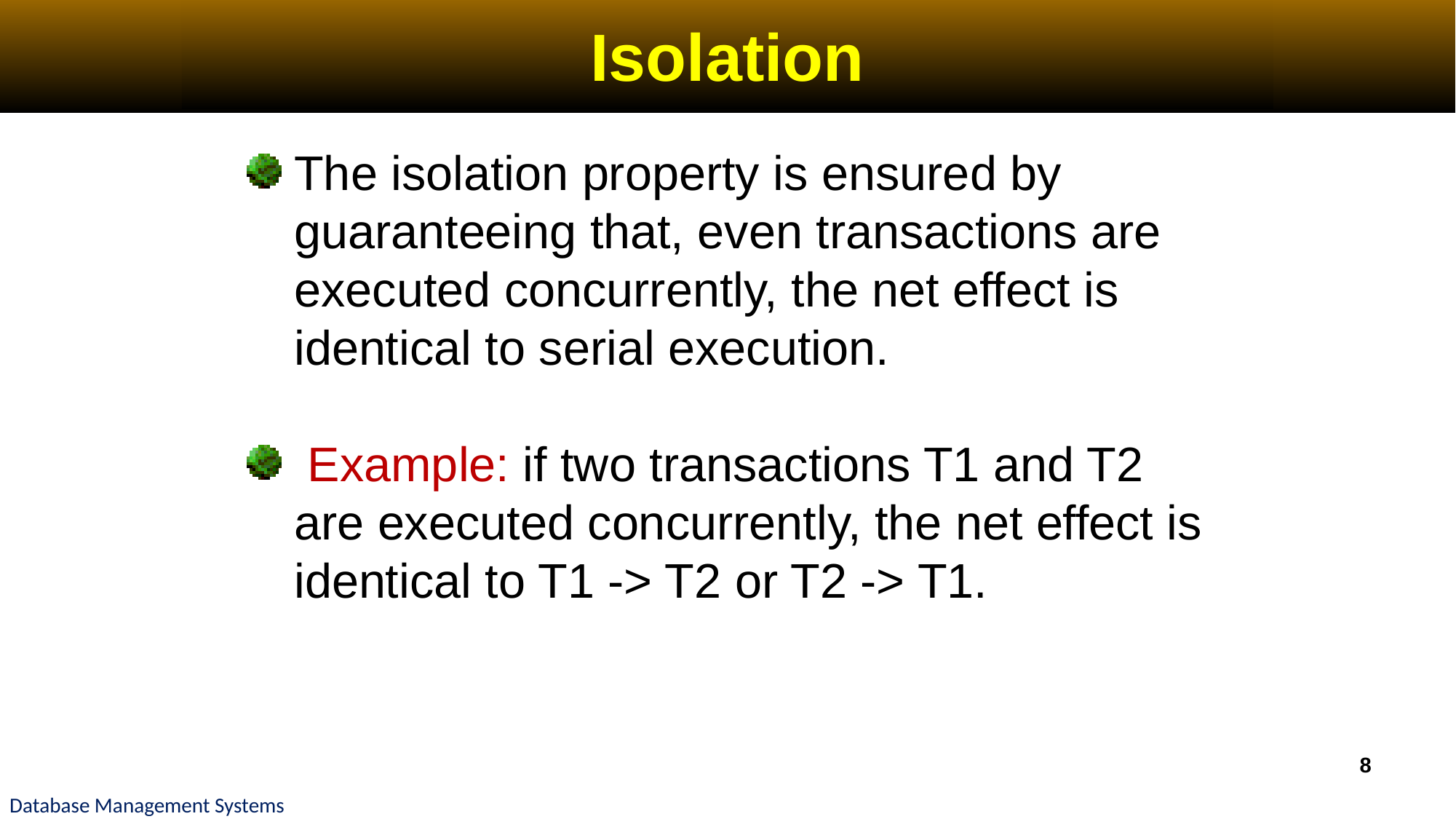

# Isolation
The isolation property is ensured by guaranteeing that, even transactions are executed concurrently, the net effect is identical to serial execution.

 Example: if two transactions T1 and T2 are executed concurrently, the net effect is identical to T1 -> T2 or T2 -> T1.

8